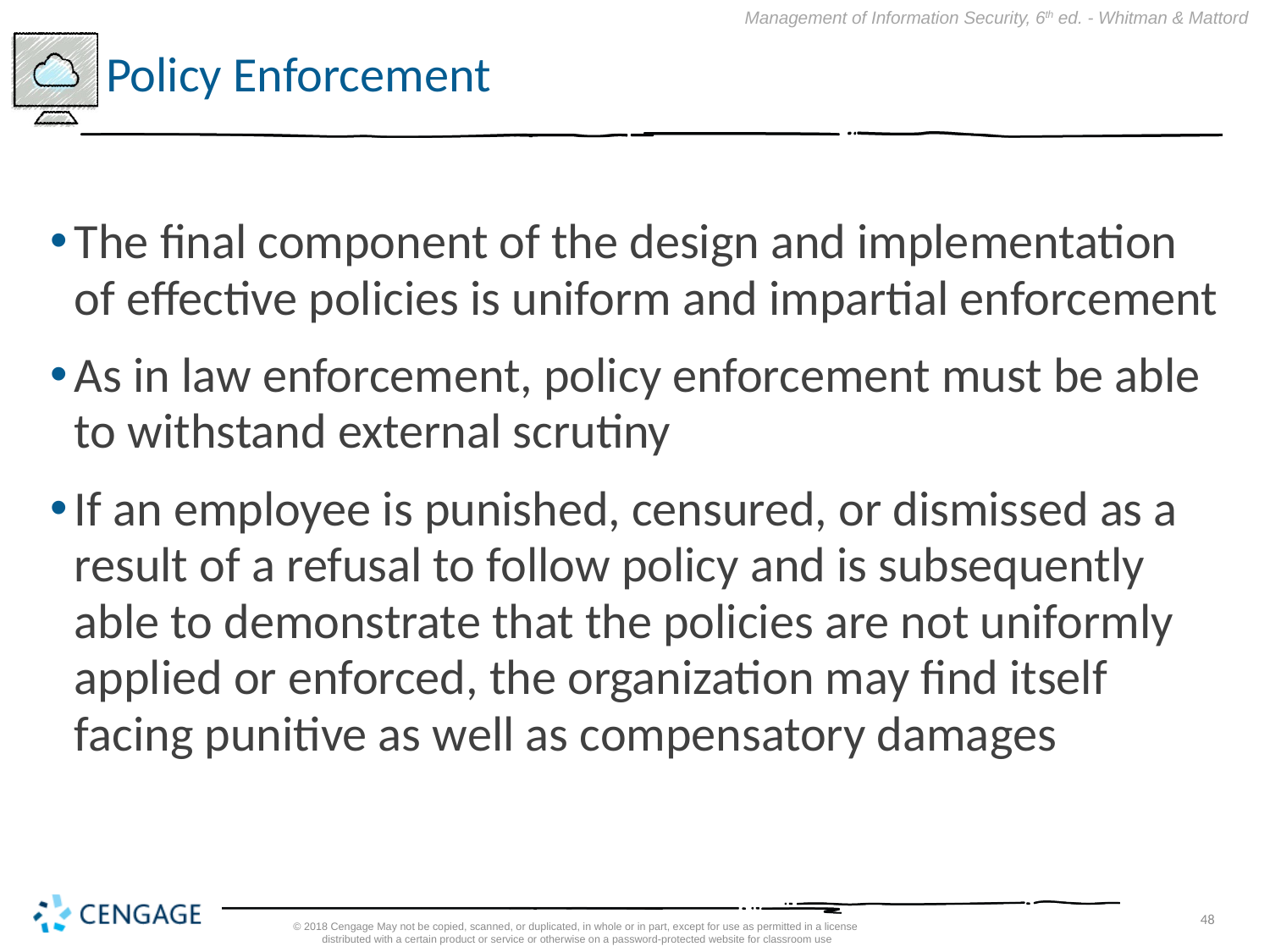

# Policy Enforcement
The final component of the design and implementation of effective policies is uniform and impartial enforcement
As in law enforcement, policy enforcement must be able to withstand external scrutiny
If an employee is punished, censured, or dismissed as a result of a refusal to follow policy and is subsequently able to demonstrate that the policies are not uniformly applied or enforced, the organization may find itself facing punitive as well as compensatory damages